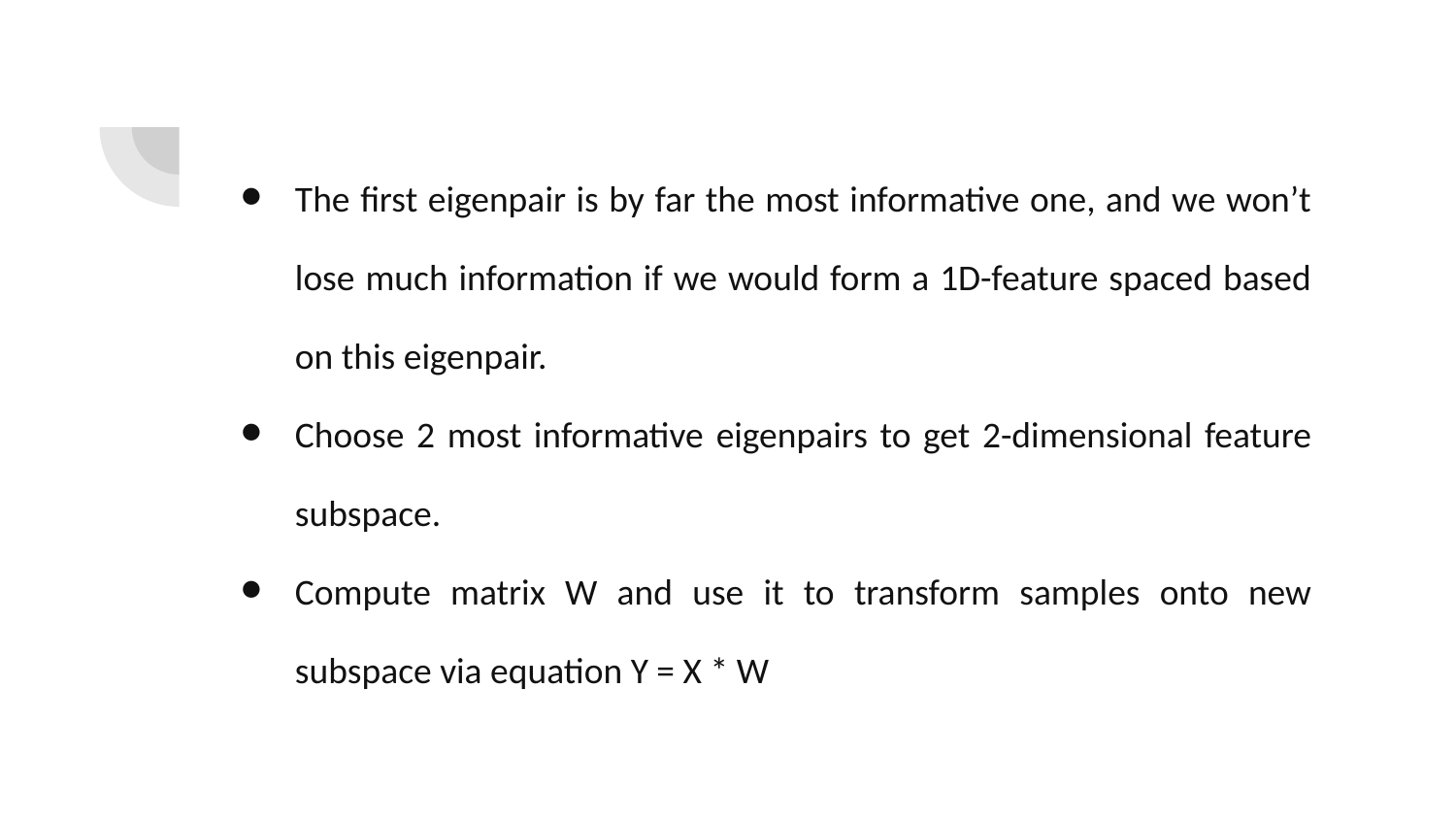

The first eigenpair is by far the most informative one, and we won’t lose much information if we would form a 1D-feature spaced based on this eigenpair.
Choose 2 most informative eigenpairs to get 2-dimensional feature subspace.
Compute matrix W and use it to transform samples onto new subspace via equation Y = X * W